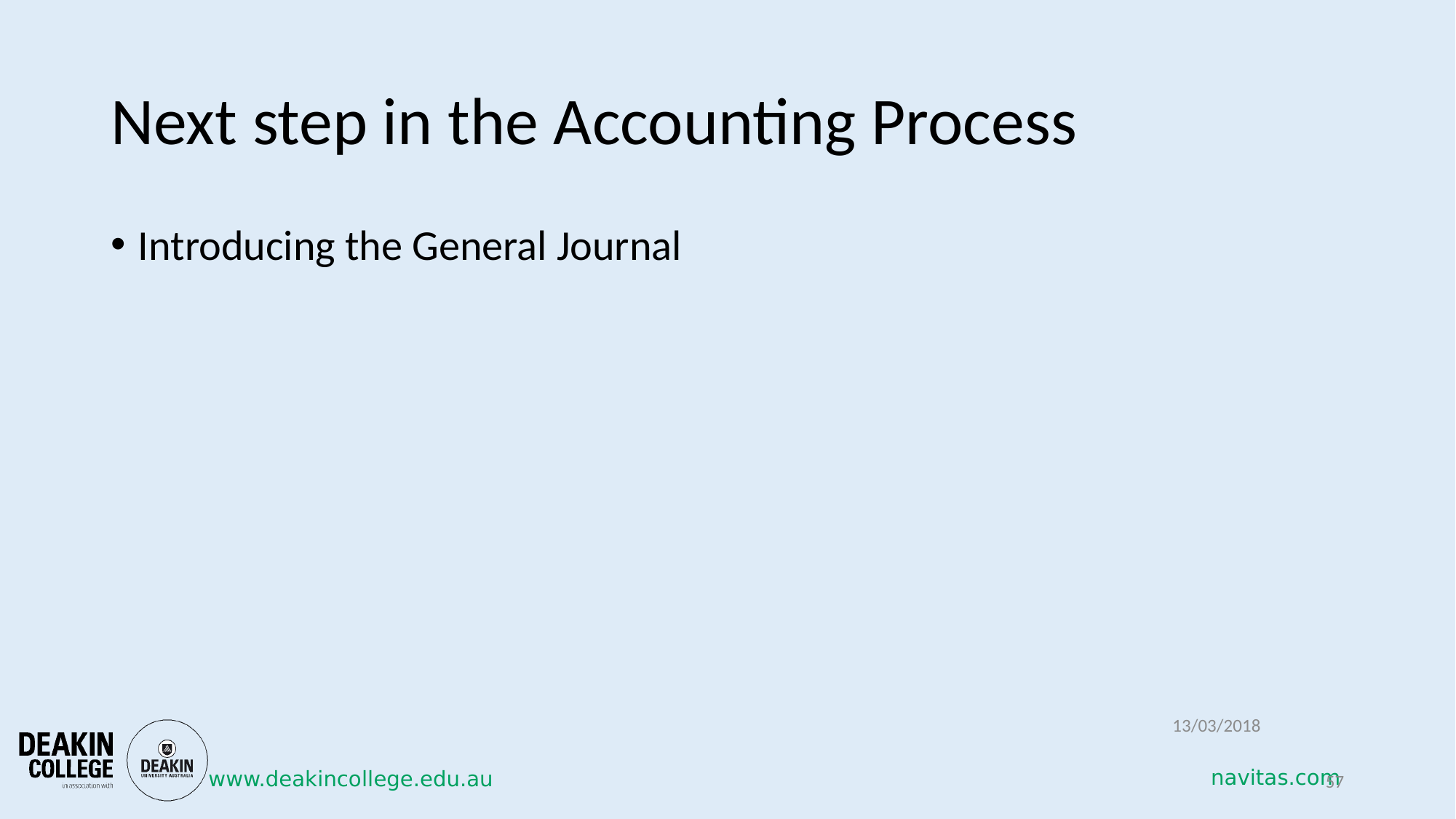

# Next step in the Accounting Process
Introducing the General Journal
13/03/2018

57